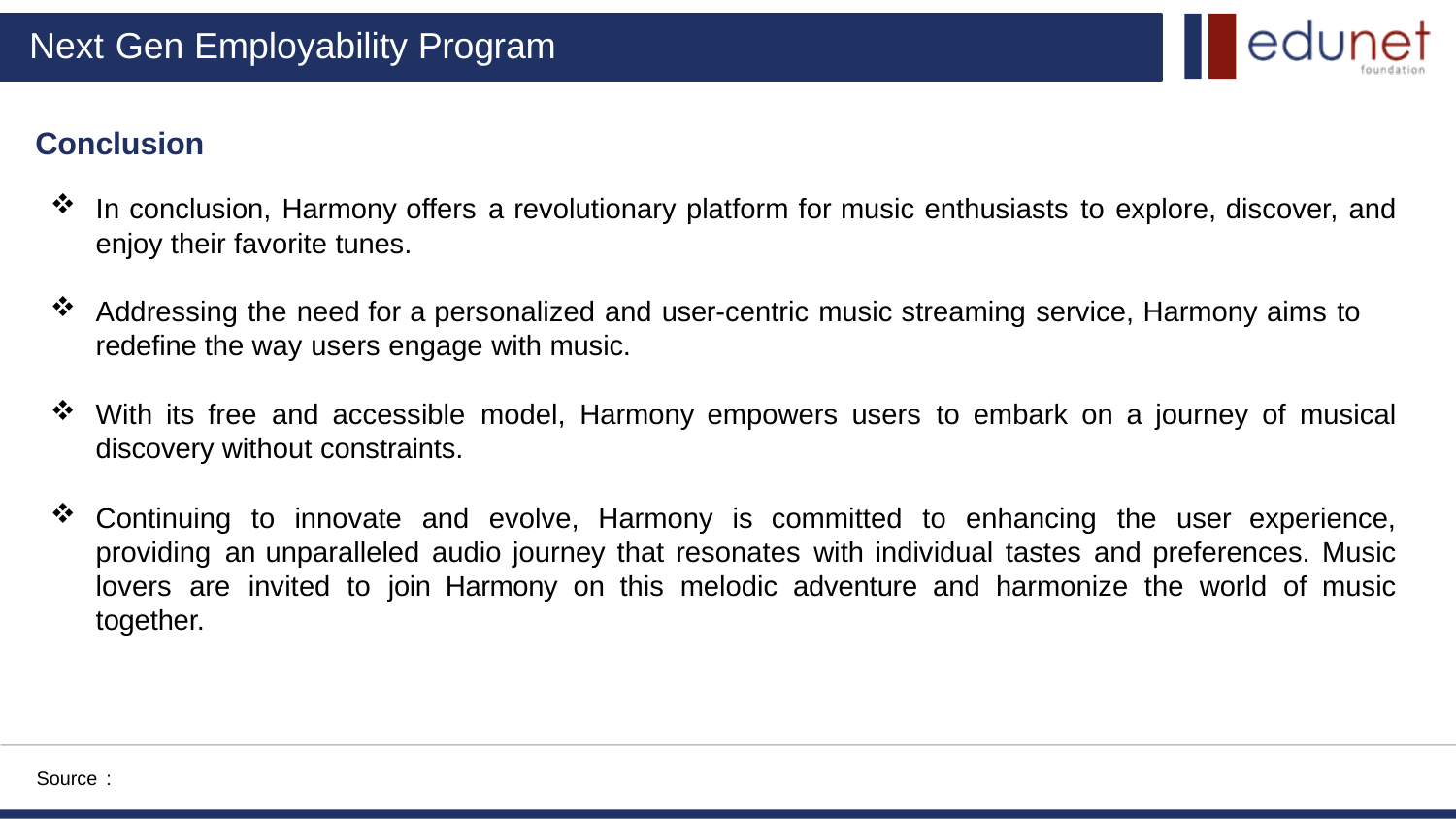

# Next Gen Employability Program
Conclusion
In conclusion, Harmony offers a revolutionary platform for music enthusiasts to explore, discover, and enjoy their favorite tunes.

Addressing the need for a personalized and user-centric music streaming service, Harmony aims to redefine the way users engage with music.

With its free and accessible model, Harmony empowers users to embark on a journey of musical discovery without constraints.

Continuing to innovate and evolve, Harmony is committed to enhancing the user experience, providing an unparalleled audio journey that resonates with individual tastes and preferences. Music lovers are invited to join Harmony on this melodic adventure and harmonize the world of music together.

Source :